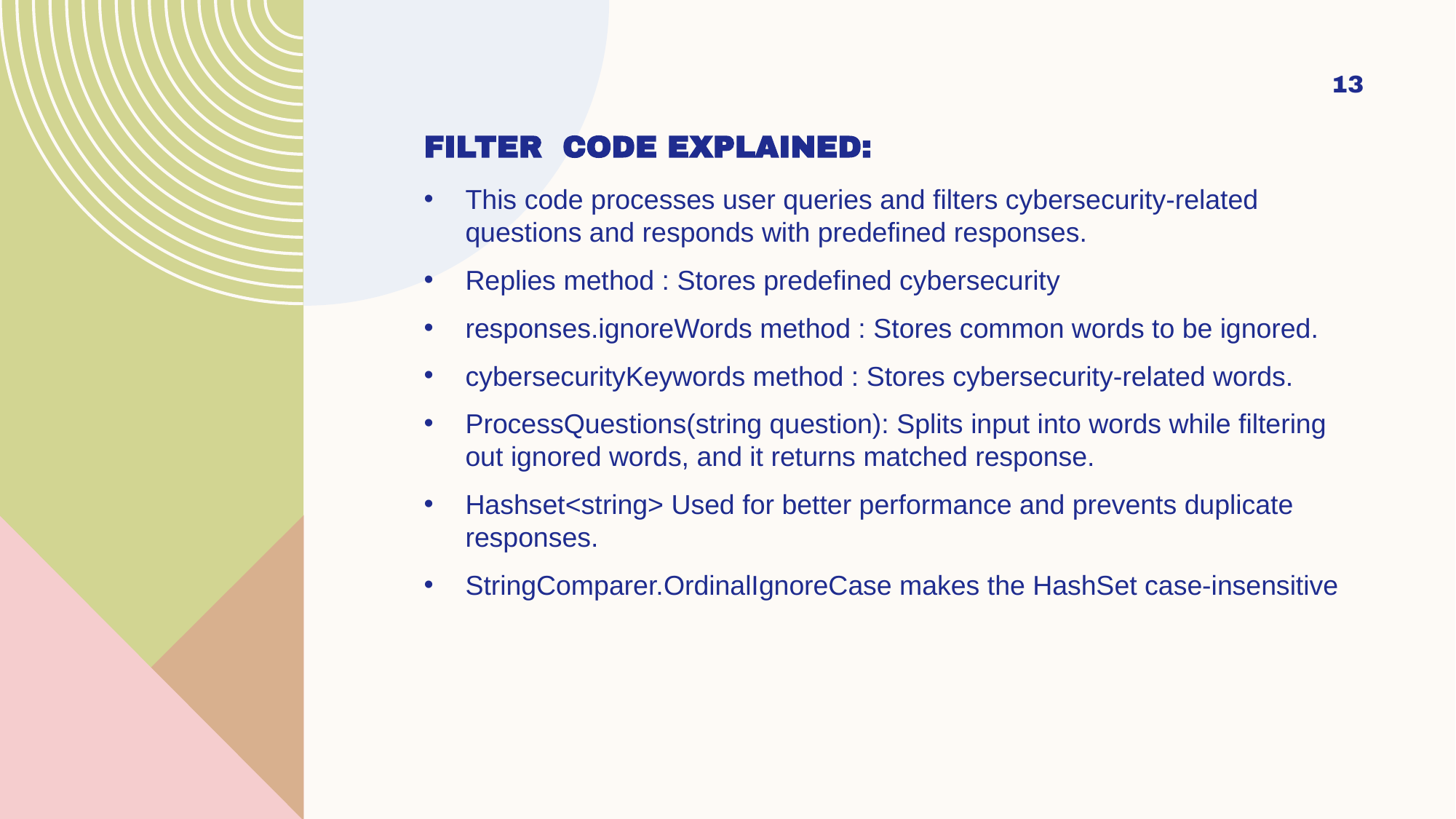

13
# Filter  code explained:
This code processes user queries and filters cybersecurity-related questions and responds with predefined responses.
Replies method : Stores predefined cybersecurity
responses.ignoreWords method : Stores common words to be ignored.
cybersecurityKeywords method : Stores cybersecurity-related words.
ProcessQuestions(string question): Splits input into words while filtering out ignored words, and it returns matched response.
Hashset<string> Used for better performance and prevents duplicate responses.
StringComparer.OrdinalIgnoreCase makes the HashSet case-insensitive